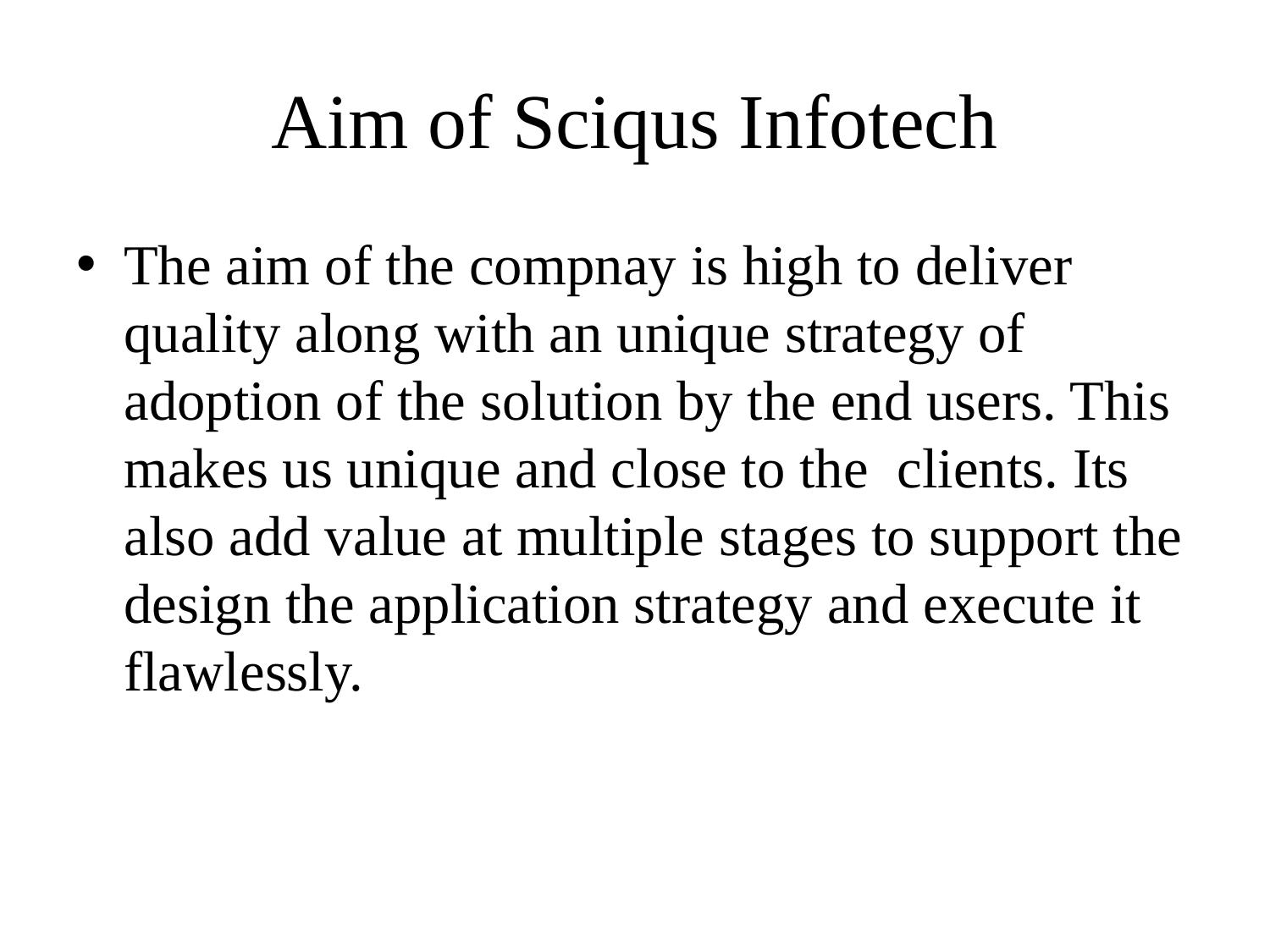

# Aim of Sciqus Infotech
The aim of the compnay is high to deliver quality along with an unique strategy of adoption of the solution by the end users. This makes us unique and close to the  clients. Its also add value at multiple stages to support the design the application strategy and execute it flawlessly.